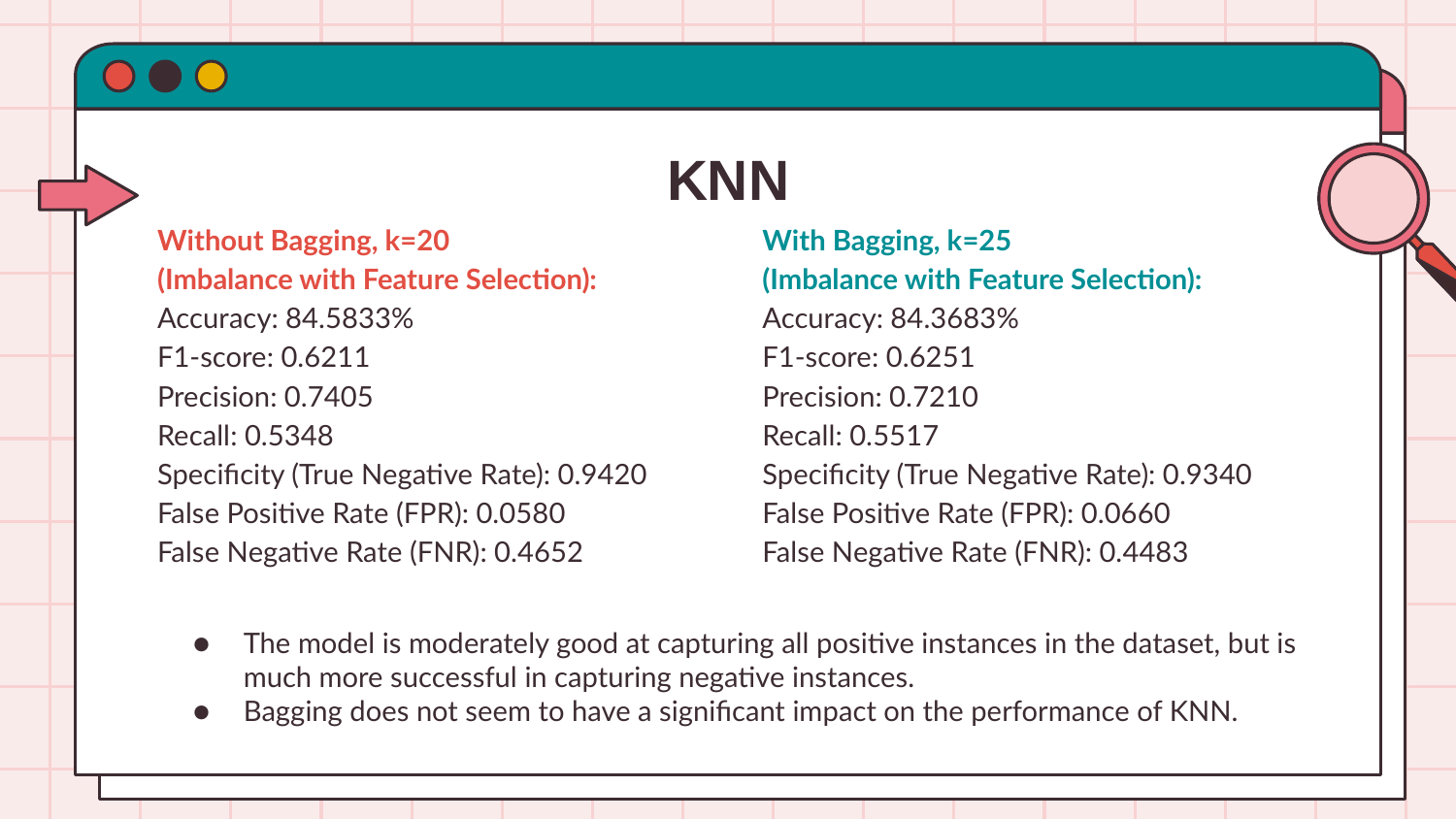

# KNN

Without Bagging, k=20
(Imbalance with Feature Selection):
Accuracy: 84.5833%
F1-score: 0.6211
Precision: 0.7405
Recall: 0.5348
Specificity (True Negative Rate): 0.9420
False Positive Rate (FPR): 0.0580
False Negative Rate (FNR): 0.4652

With Bagging, k=25
(Imbalance with Feature Selection):
Accuracy: 84.3683%
F1-score: 0.6251
Precision: 0.7210
Recall: 0.5517
Specificity (True Negative Rate): 0.9340
False Positive Rate (FPR): 0.0660
False Negative Rate (FNR): 0.4483

The model is moderately good at capturing all positive instances in the dataset, but is much more successful in capturing negative instances.
Bagging does not seem to have a significant impact on the performance of KNN.